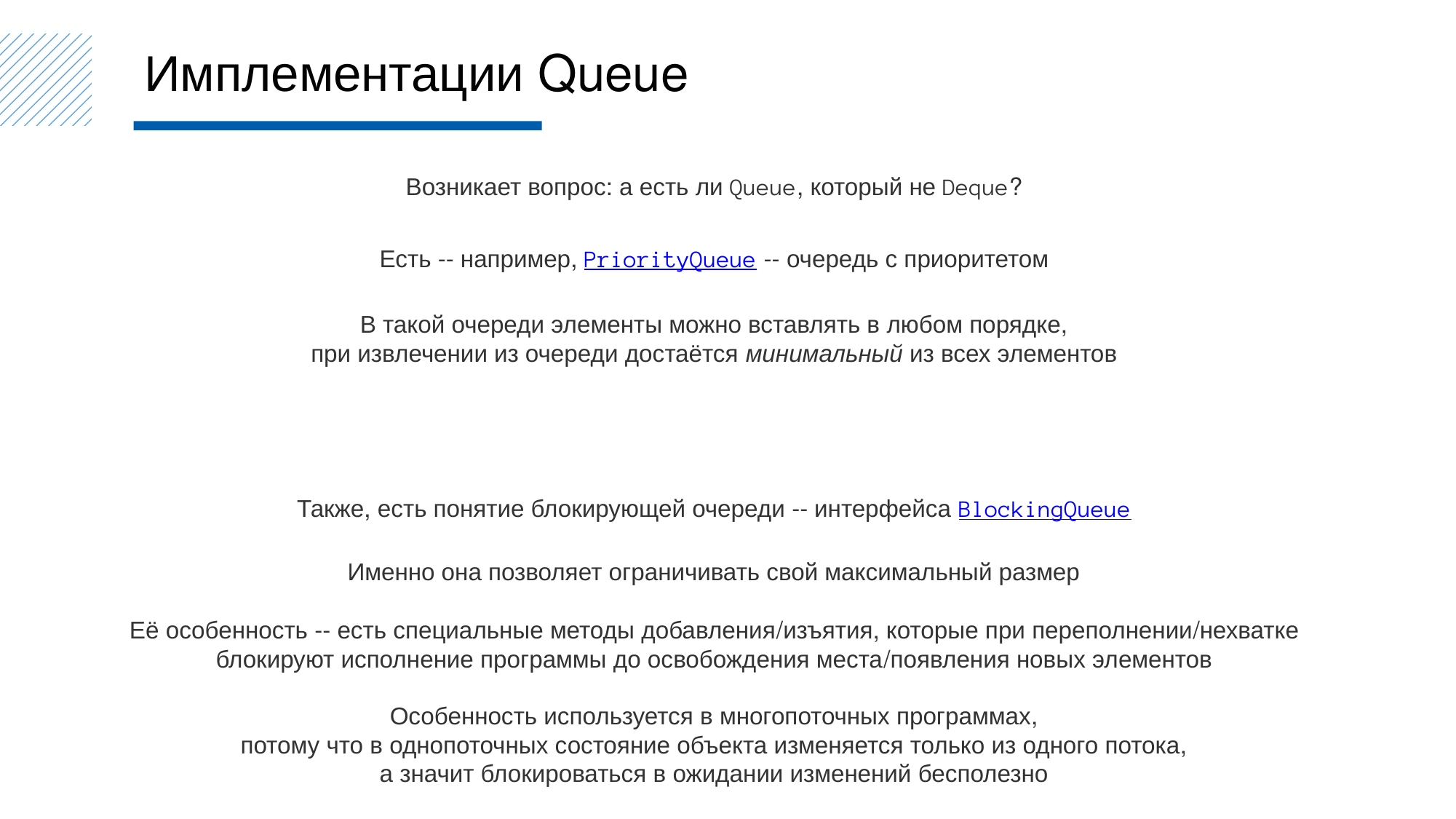

Имплементации Queue
Возникает вопрос: а есть ли Queue, который не Deque?
Есть -- например, PriorityQueue -- очередь с приоритетом
В такой очереди элементы можно вставлять в любом порядке,
при извлечении из очереди достаётся минимальный из всех элементов
Также, есть понятие блокирующей очереди -- интерфейса BlockingQueue
Именно она позволяет ограничивать свой максимальный размер
Её особенность -- есть специальные методы добавления/изъятия, которые при переполнении/нехватке
блокируют исполнение программы до освобождения места/появления новых элементов
Особенность используется в многопоточных программах,
потому что в однопоточных состояние объекта изменяется только из одного потока,
а значит блокироваться в ожидании изменений бесполезно